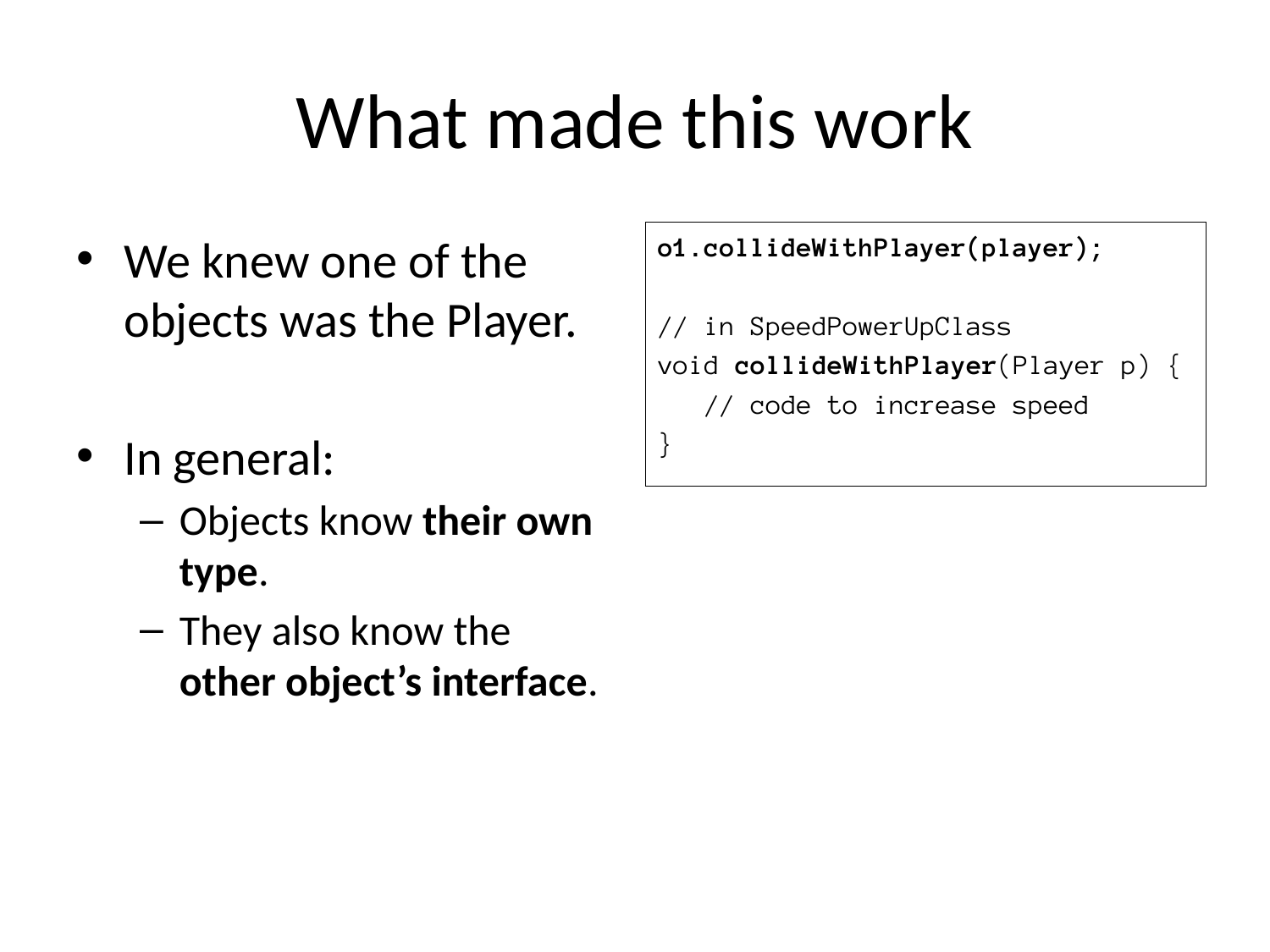

# What made this work
We knew one of the objects was the Player.

In general:
Objects know their own type.
They also know the other object’s interface.

o1.collideWithPlayer(player);

// in SpeedPowerUpClass
void collideWithPlayer(Player p) {
   // code to increase speed
}